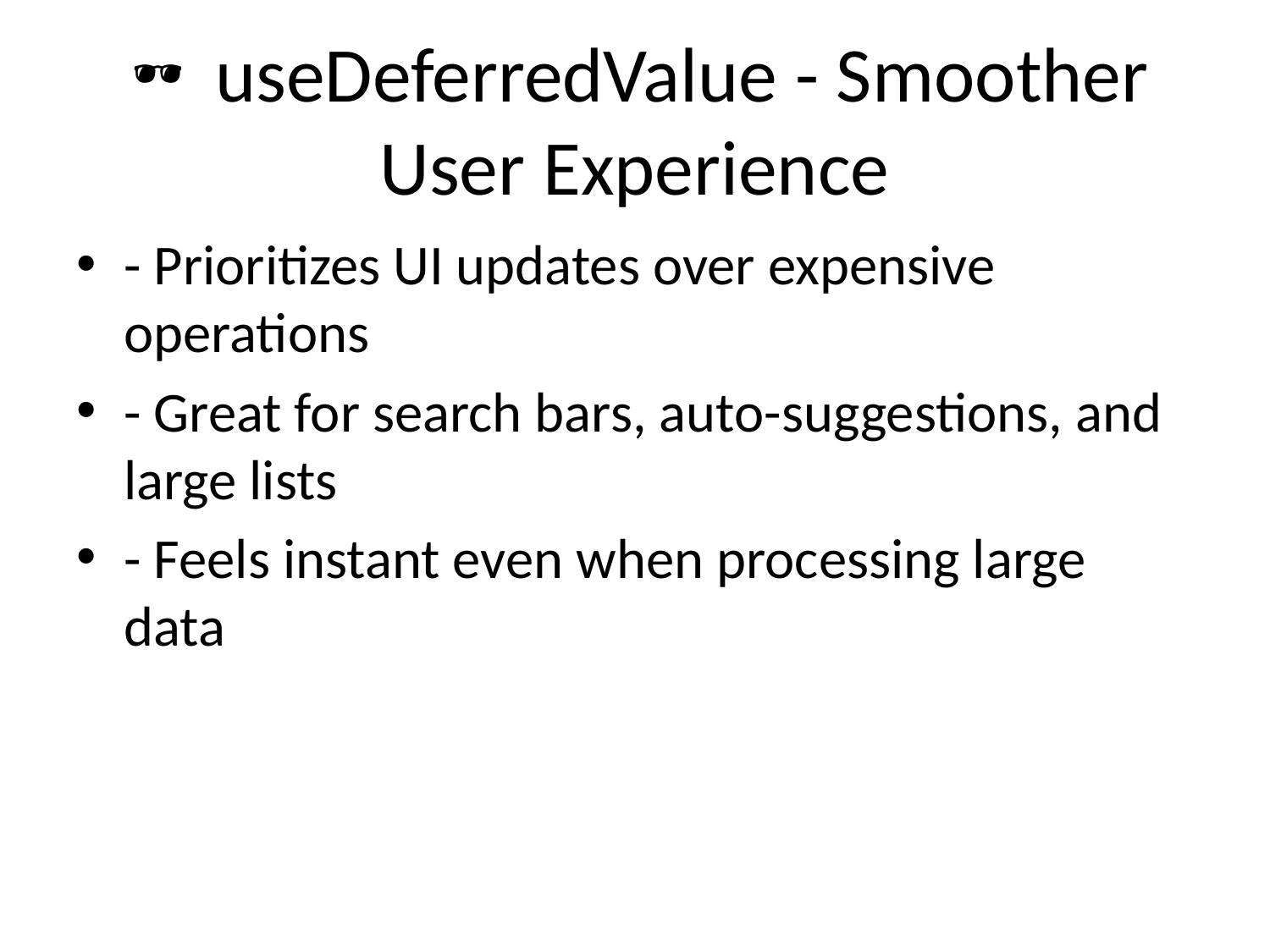

# 🕶️ useDeferredValue - Smoother User Experience
- Prioritizes UI updates over expensive operations
- Great for search bars, auto-suggestions, and large lists
- Feels instant even when processing large data